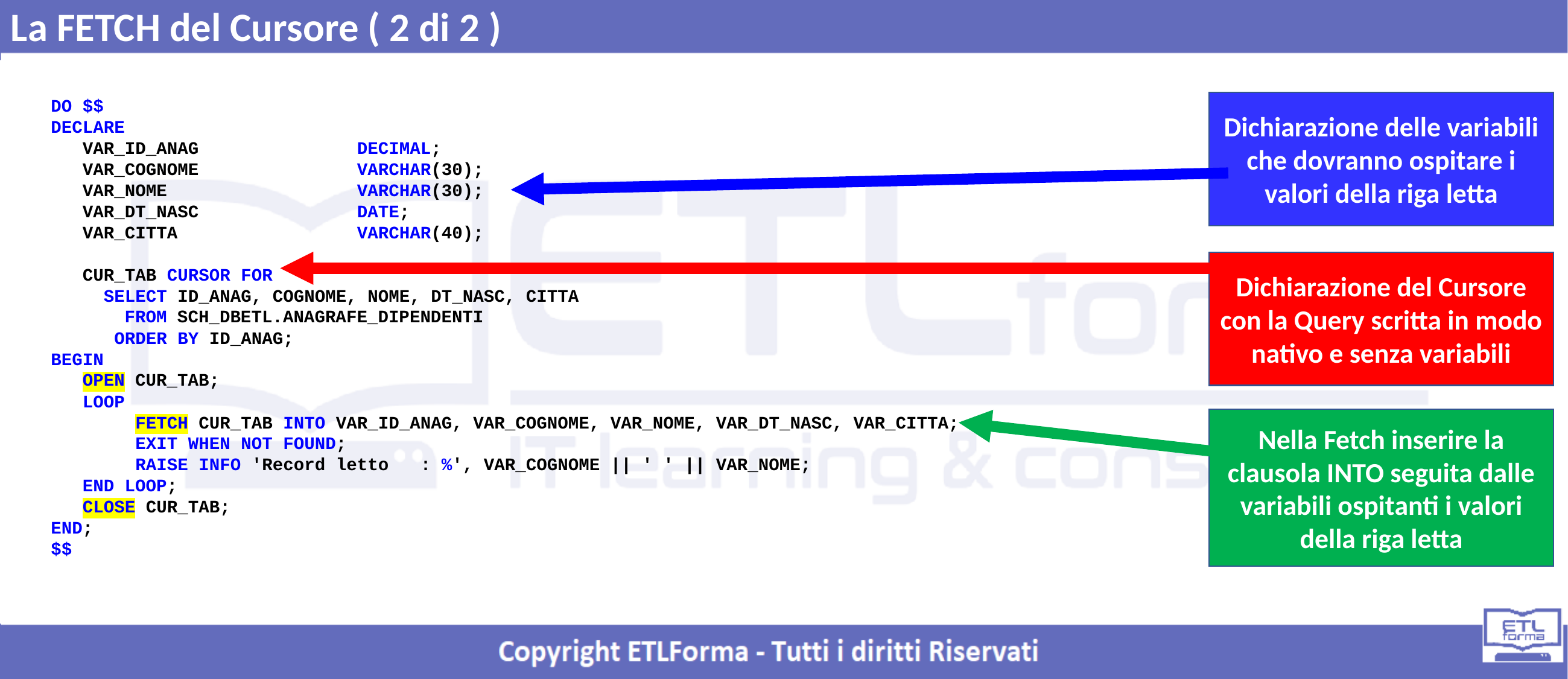

La FETCH del Cursore ( 2 di 2 )
DO $$
DECLARE
   VAR_ID_ANAG               DECIMAL;
   VAR_COGNOME               VARCHAR(30);
   VAR_NOME                  VARCHAR(30);
   VAR_DT_NASC               DATE;
   VAR_CITTA                 VARCHAR(40);

   CUR_TAB CURSOR FOR
     SELECT ID_ANAG, COGNOME, NOME, DT_NASC, CITTA
       FROM SCH_DBETL.ANAGRAFE_DIPENDENTI
      ORDER BY ID_ANAG;
BEGIN
   OPEN CUR_TAB;
   LOOP
        FETCH CUR_TAB INTO VAR_ID_ANAG, VAR_COGNOME, VAR_NOME, VAR_DT_NASC, VAR_CITTA;
        EXIT WHEN NOT FOUND;
        RAISE INFO 'Record letto   : %', VAR_COGNOME || ' ' || VAR_NOME;
   END LOOP;
   CLOSE CUR_TAB;
END;
$$
Dichiarazione delle variabili che dovranno ospitare i valori della riga letta
Dichiarazione del Cursore con la Query scritta in modo nativo e senza variabili
Nella Fetch inserire la clausola INTO seguita dalle variabili ospitanti i valori della riga letta